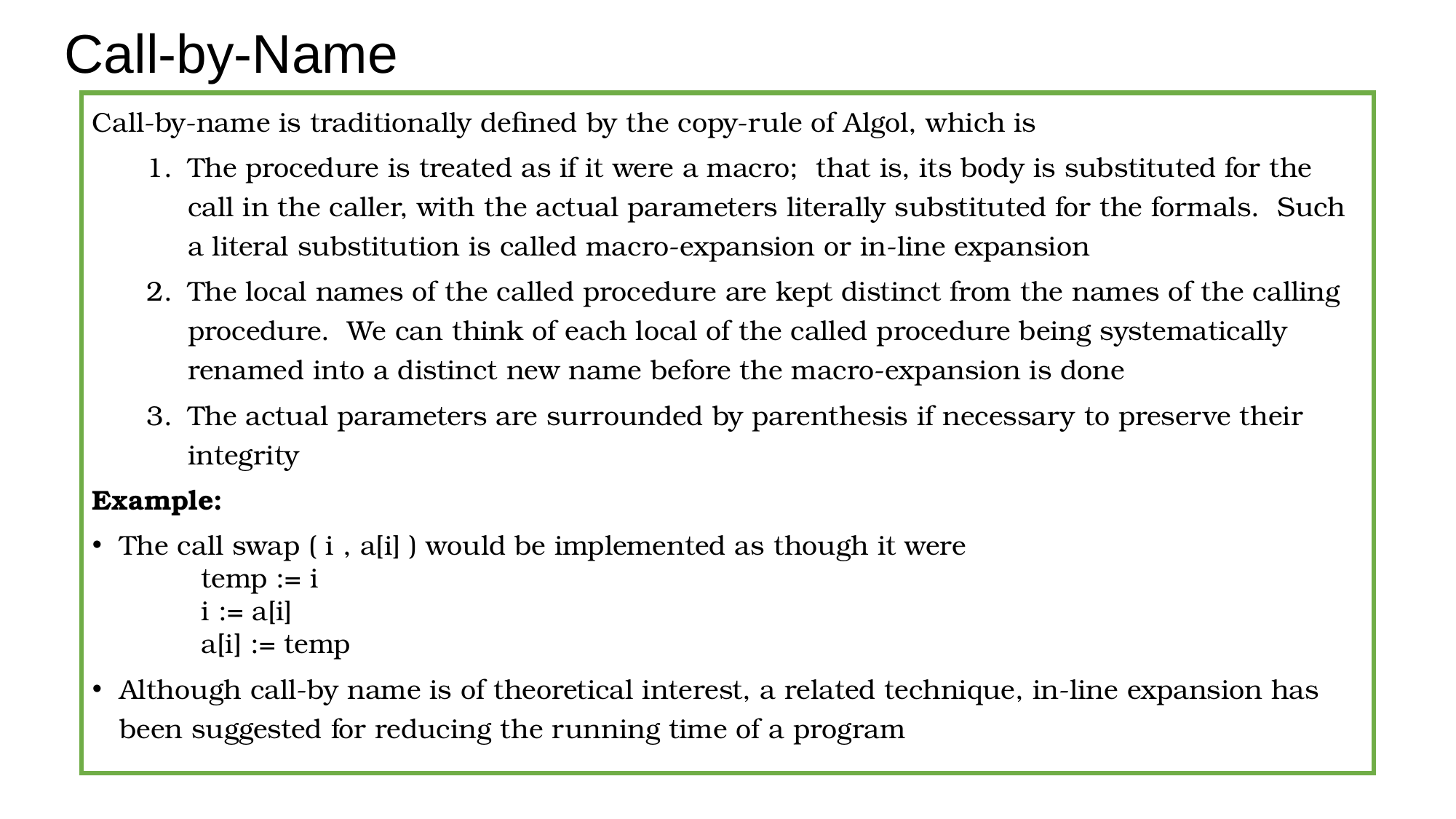

# Call-by-Name
Call-by-name is traditionally defined by the copy-rule of Algol, which is
The procedure is treated as if it were a macro;  that is, its body is substituted for the call in the caller, with the actual parameters literally substituted for the formals.  Such a literal substitution is called macro-expansion or in-line expansion
The local names of the called procedure are kept distinct from the names of the calling procedure.  We can think of each local of the called procedure being systematically renamed into a distinct new name before the macro-expansion is done
The actual parameters are surrounded by parenthesis if necessary to preserve their integrity
Example:
The call swap ( i , a[i] ) would be implemented as though it were
	temp := i
	i := a[i]
	a[i] := temp
Although call-by name is of theoretical interest, a related technique, in-line expansion has been suggested for reducing the running time of a program